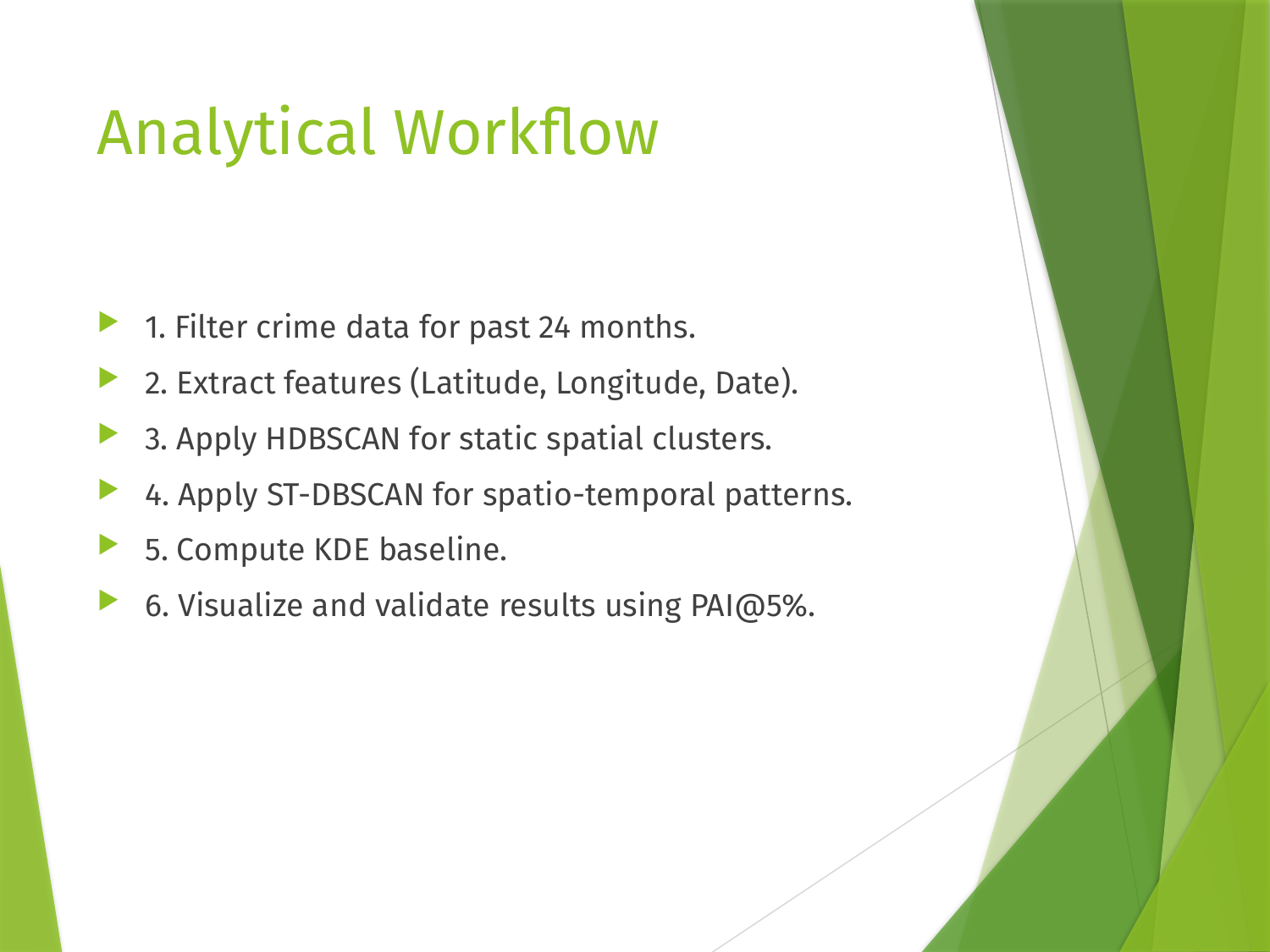

# Analytical Workflow
1. Filter crime data for past 24 months.
2. Extract features (Latitude, Longitude, Date).
3. Apply HDBSCAN for static spatial clusters.
4. Apply ST-DBSCAN for spatio-temporal patterns.
5. Compute KDE baseline.
6. Visualize and validate results using PAI@5%.